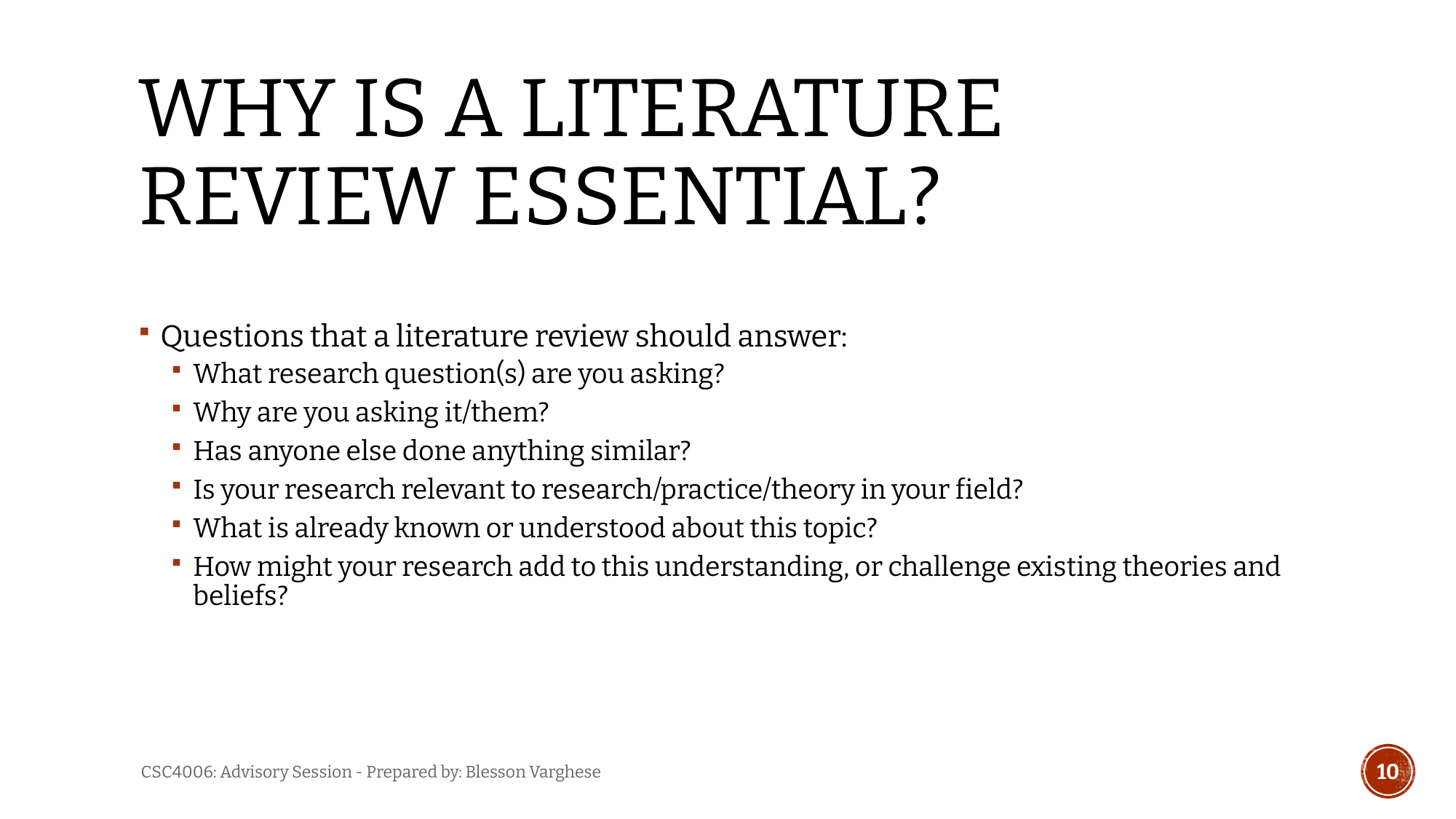

# Why is a literature review essential?
Questions that a literature review should answer:
What research question(s) are you asking?
Why are you asking it/them?
Has anyone else done anything similar?
Is your research relevant to research/practice/theory in your field?
What is already known or understood about this topic?
How might your research add to this understanding, or challenge existing theories and beliefs?

CSC4006: Advisory Session - Prepared by: Blesson Varghese
10